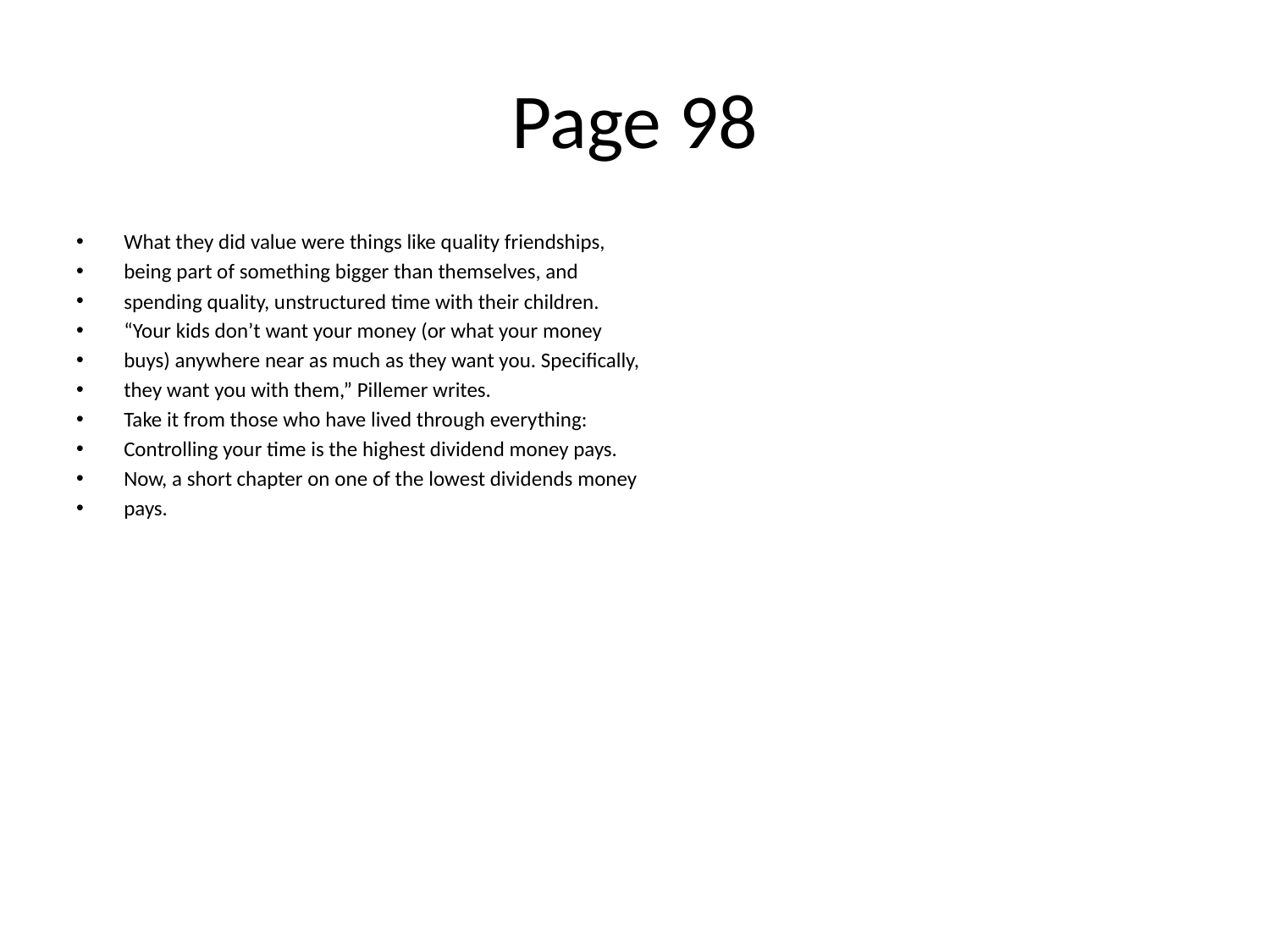

# Page 98
What they did value were things like quality friendships,
being part of something bigger than themselves, and
spending quality, unstructured time with their children.
“Your kids don’t want your money (or what your money
buys) anywhere near as much as they want you. Speciﬁcally,
they want you with them,” Pillemer writes.
Take it from those who have lived through everything:
Controlling your time is the highest dividend money pays.
Now, a short chapter on one of the lowest dividends money
pays.